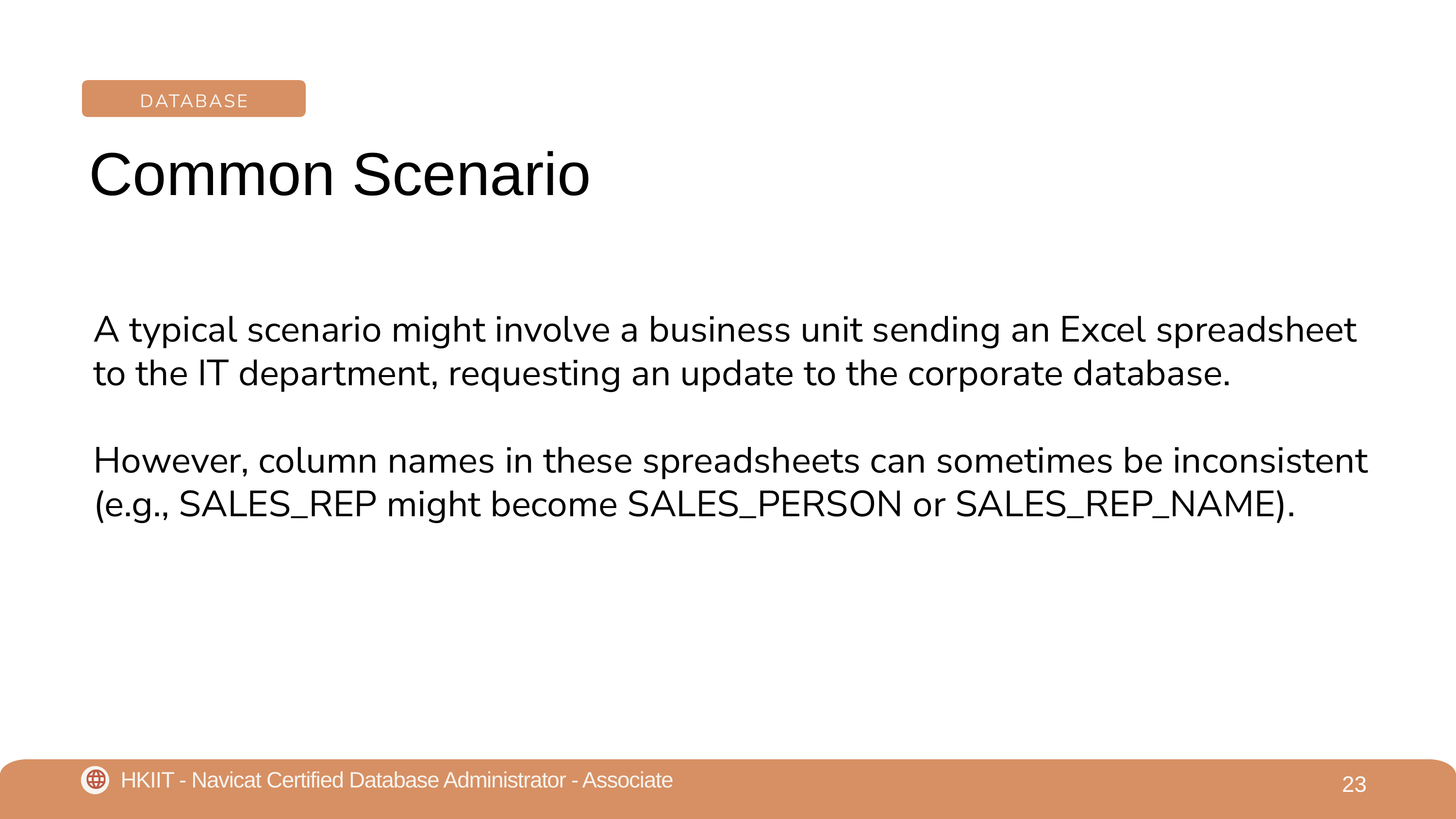

DATABASE
Common Scenario
A typical scenario might involve a business unit sending an Excel spreadsheet to the IT department, requesting an update to the corporate database.

However, column names in these spreadsheets can sometimes be inconsistent (e.g., SALES_REP might become SALES_PERSON or SALES_REP_NAME).

23

HKIIT - Navicat Certified Database Administrator - Associate